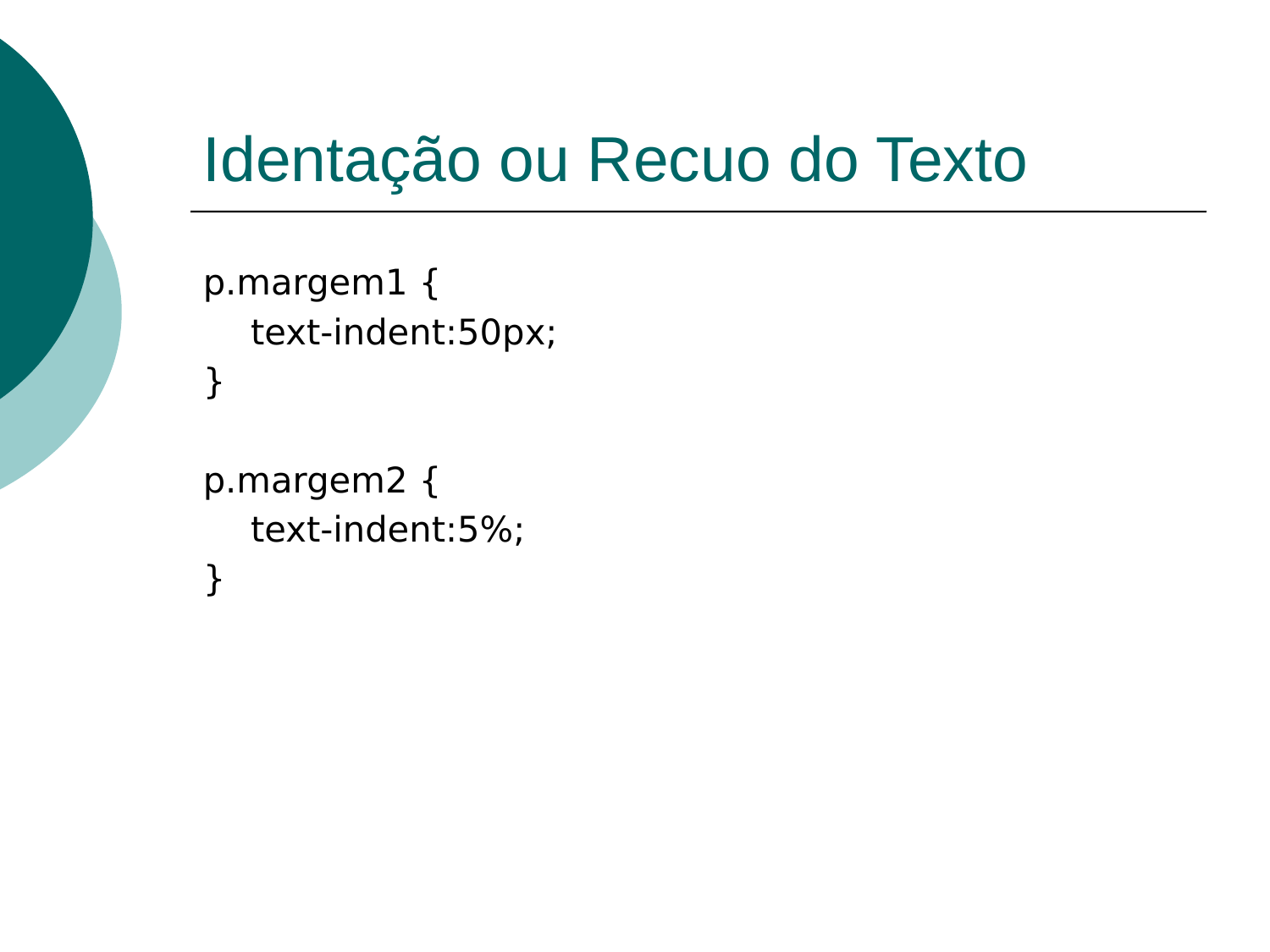

# Identação ou Recuo do Texto
p.margem1 {
	text-indent:50px;
}

p.margem2 {
	text-indent:5%;
}